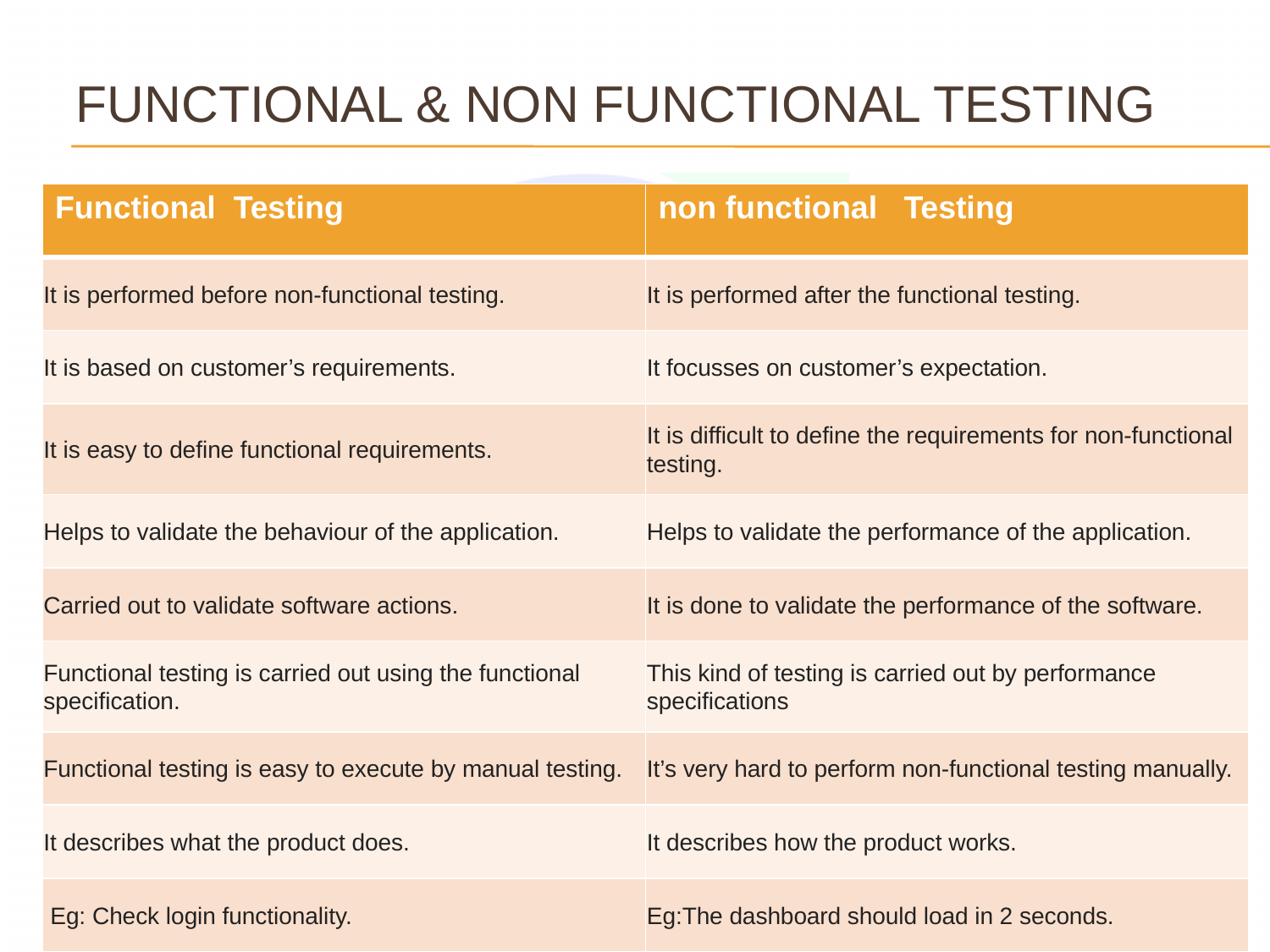

# Functional & non functional testing
| Functional Testing | non functional Testing |
| --- | --- |
| It is performed before non-functional testing. | It is performed after the functional testing. |
| It is based on customer’s requirements. | It focusses on customer’s expectation. |
| It is easy to define functional requirements. | It is difficult to define the requirements for non-functional testing. |
| Helps to validate the behaviour of the application. | Helps to validate the performance of the application. |
| Carried out to validate software actions. | It is done to validate the performance of the software. |
| Functional testing is carried out using the functional specification. | This kind of testing is carried out by performance specifications |
| Functional testing is easy to execute by manual testing. | It’s very hard to perform non-functional testing manually. |
| It describes what the product does. | It describes how the product works. |
| Eg: Check login functionality. | Eg:The dashboard should load in 2 seconds. |